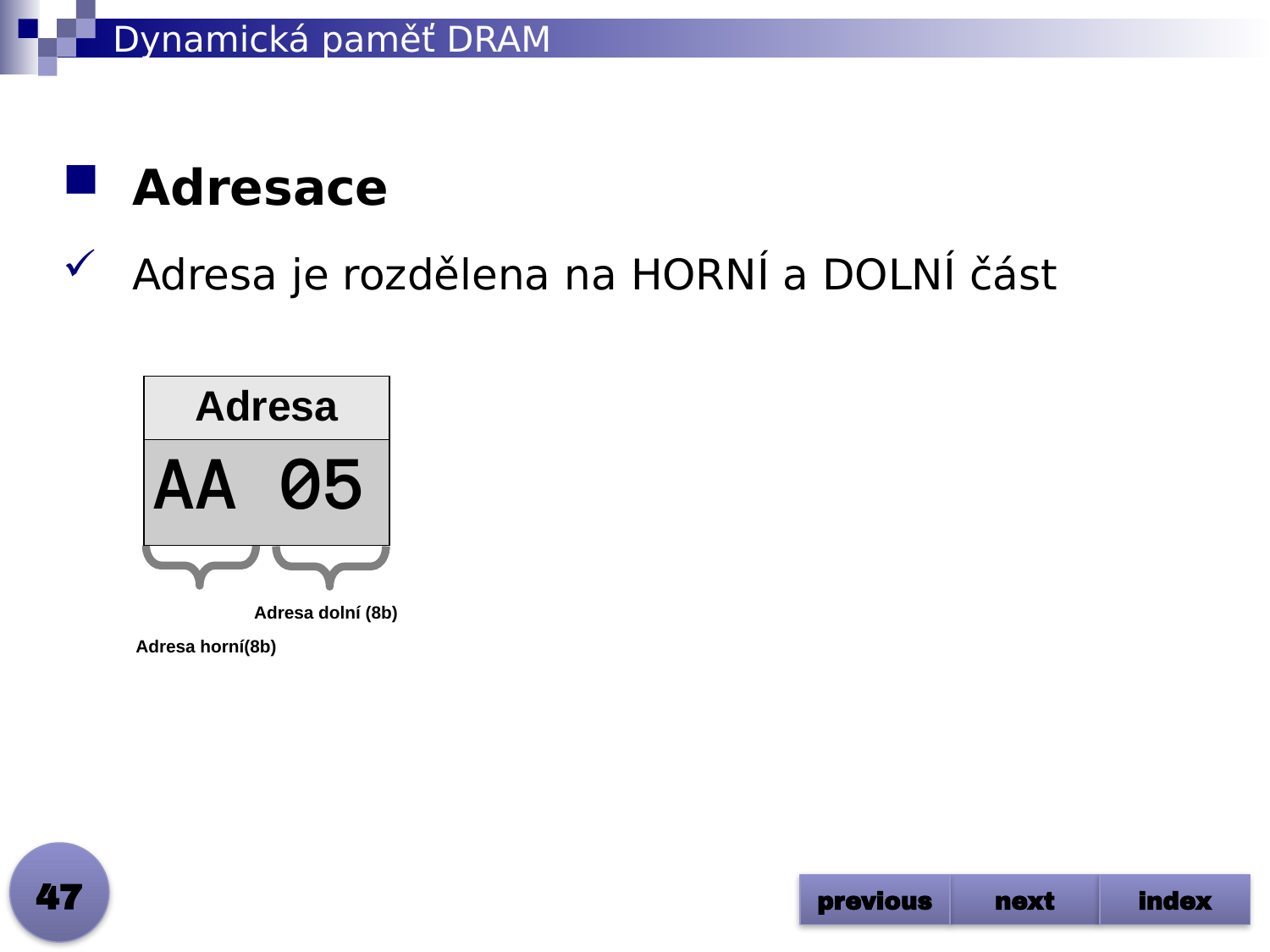

# Dynamická paměť DRAM
Adresace
Adresa je rozdělena na HORNÍ a DOLNÍ část
| Adresa |
| --- |
| AA 05 |

Adresa dolní (8b)
Adresa horní(8b)

47
previous
next
index